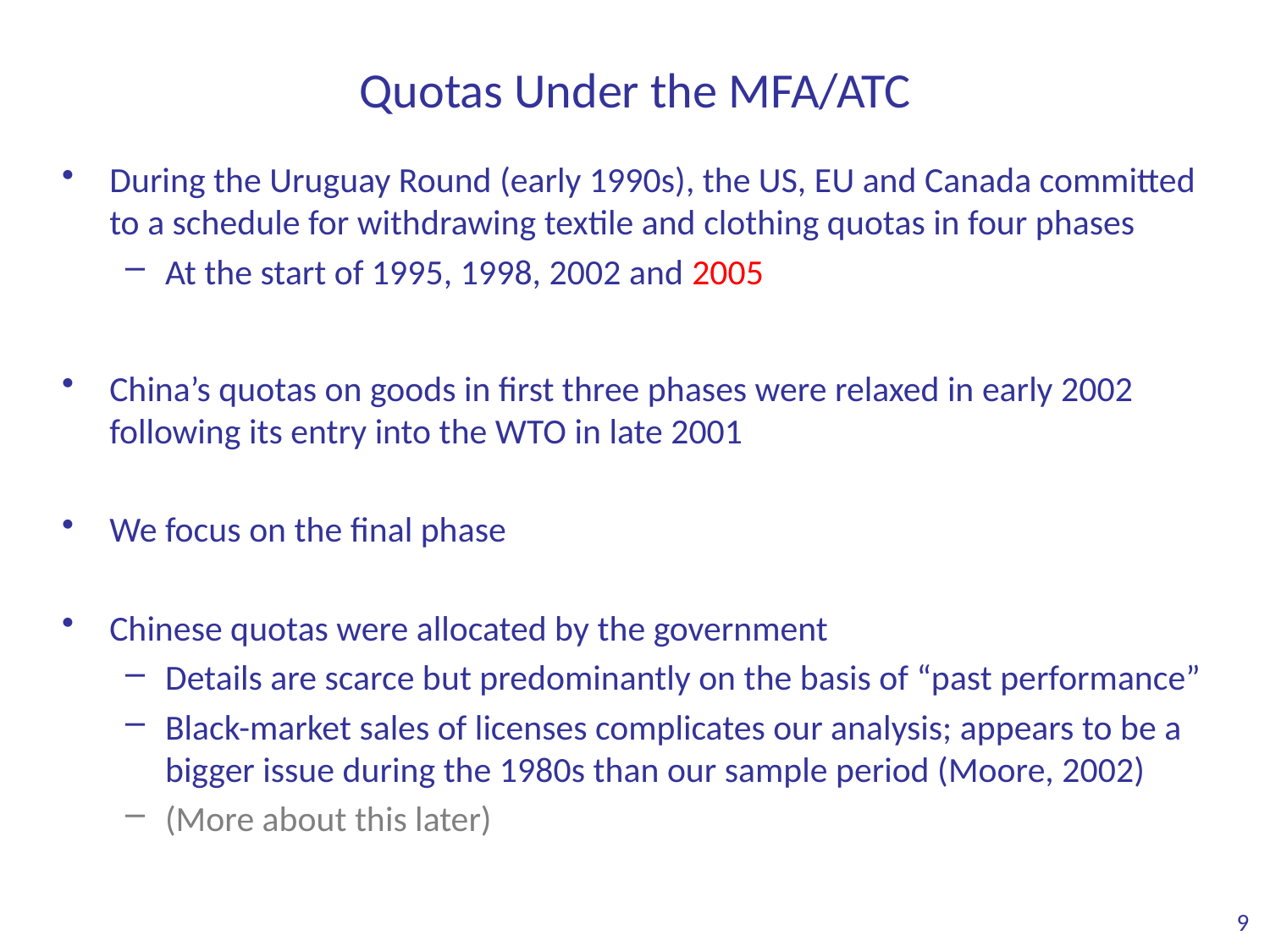

# Quotas Under the MFA/ATC
During the Uruguay Round (early 1990s), the US, EU and Canada committed to a schedule for withdrawing textile and clothing quotas in four phases
At the start of 1995, 1998, 2002 and 2005

China’s quotas on goods in first three phases were relaxed in early 2002 following its entry into the WTO in late 2001

We focus on the final phase

Chinese quotas were allocated by the government
Details are scarce but predominantly on the basis of “past performance”
Black-market sales of licenses complicates our analysis; appears to be a bigger issue during the 1980s than our sample period (Moore, 2002)
(More about this later)

9